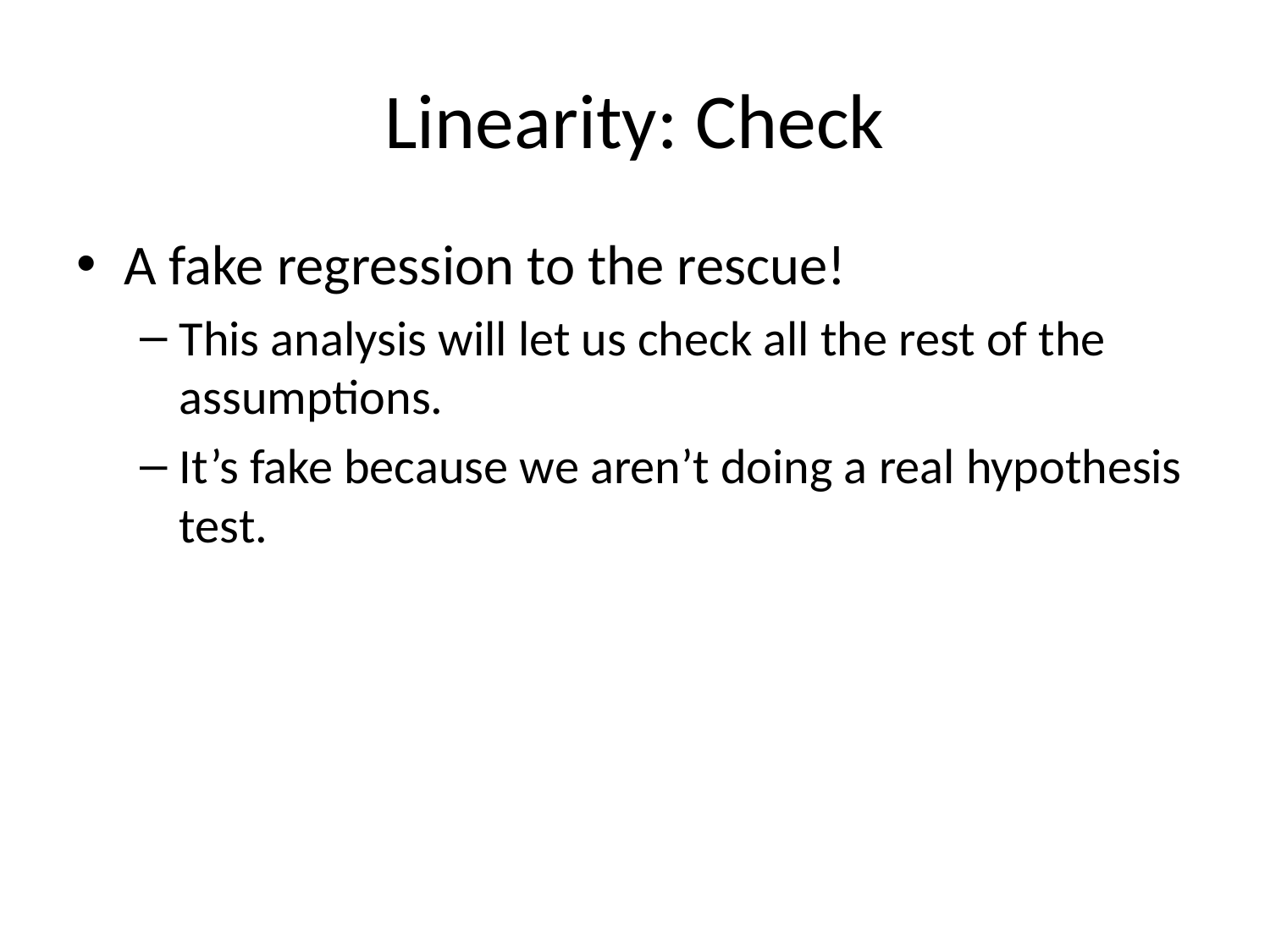

# Linearity: Check
A fake regression to the rescue!
This analysis will let us check all the rest of the assumptions.
It’s fake because we aren’t doing a real hypothesis test.